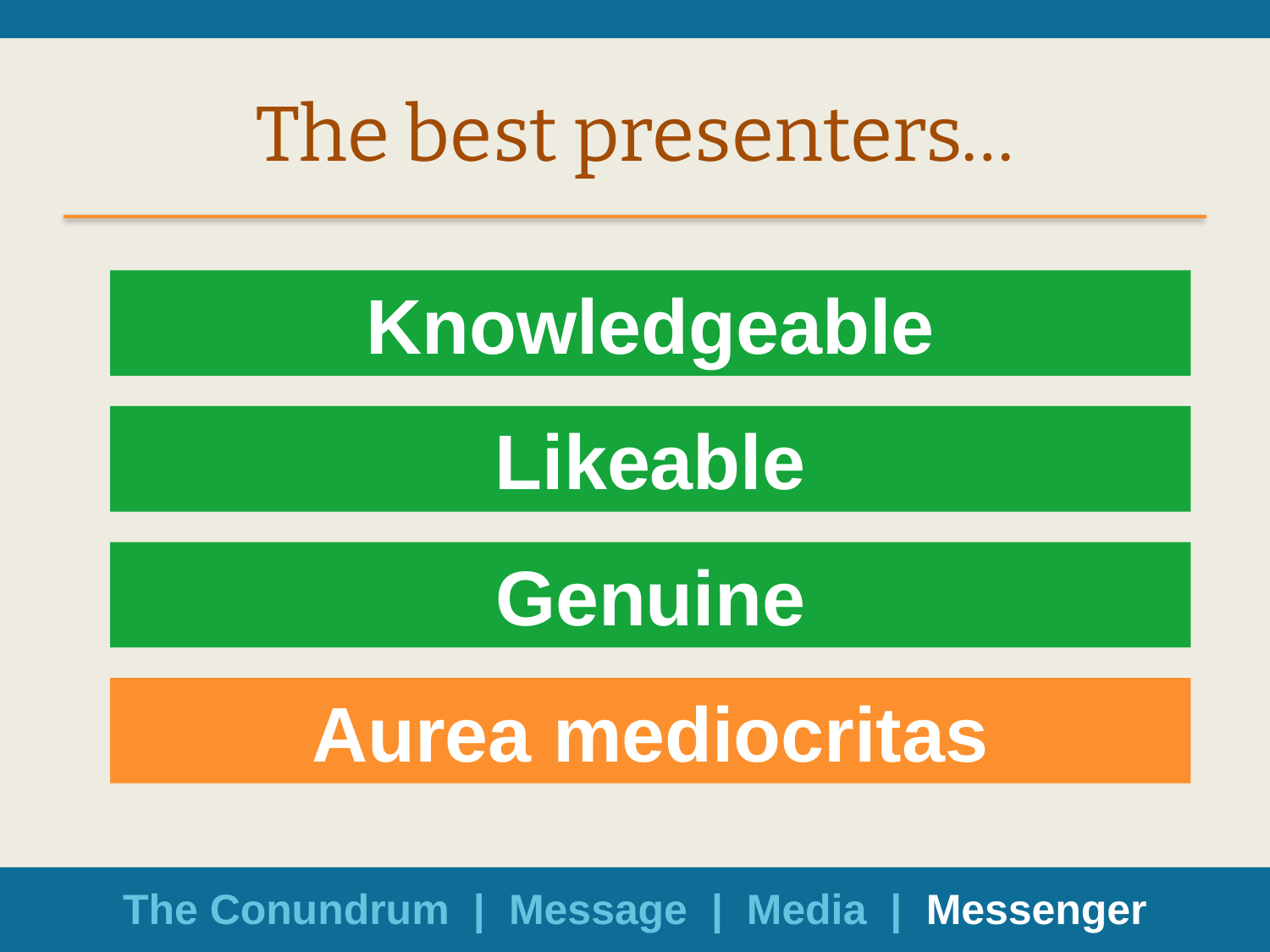

# The best presenters…
Knowledgeable
Likeable
Genuine
Aurea mediocritas
The Conundrum  |  Message  |  Media  |  Messenger